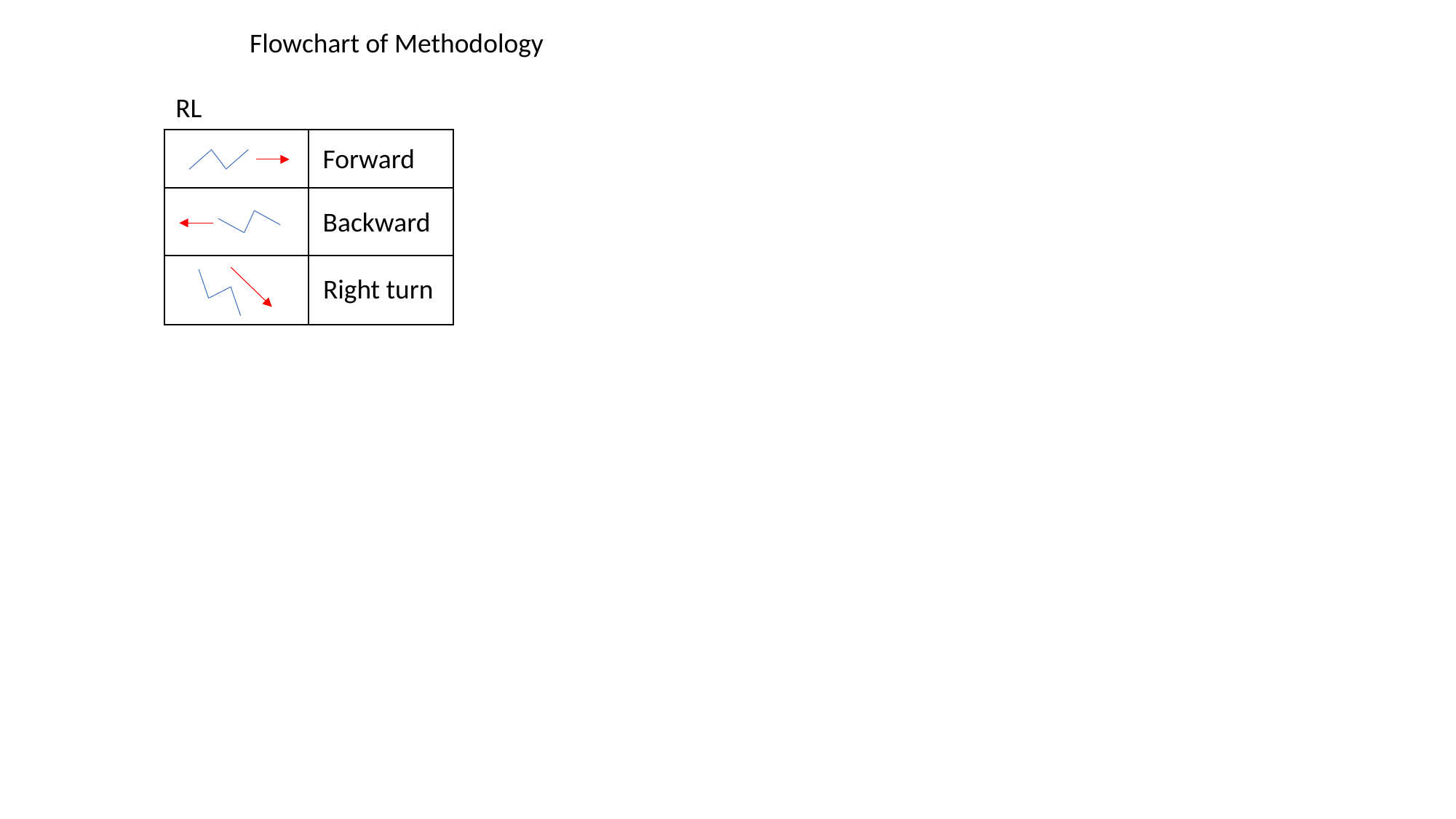

Flowchart of Methodology
RL

Forward
Backward
Right turn